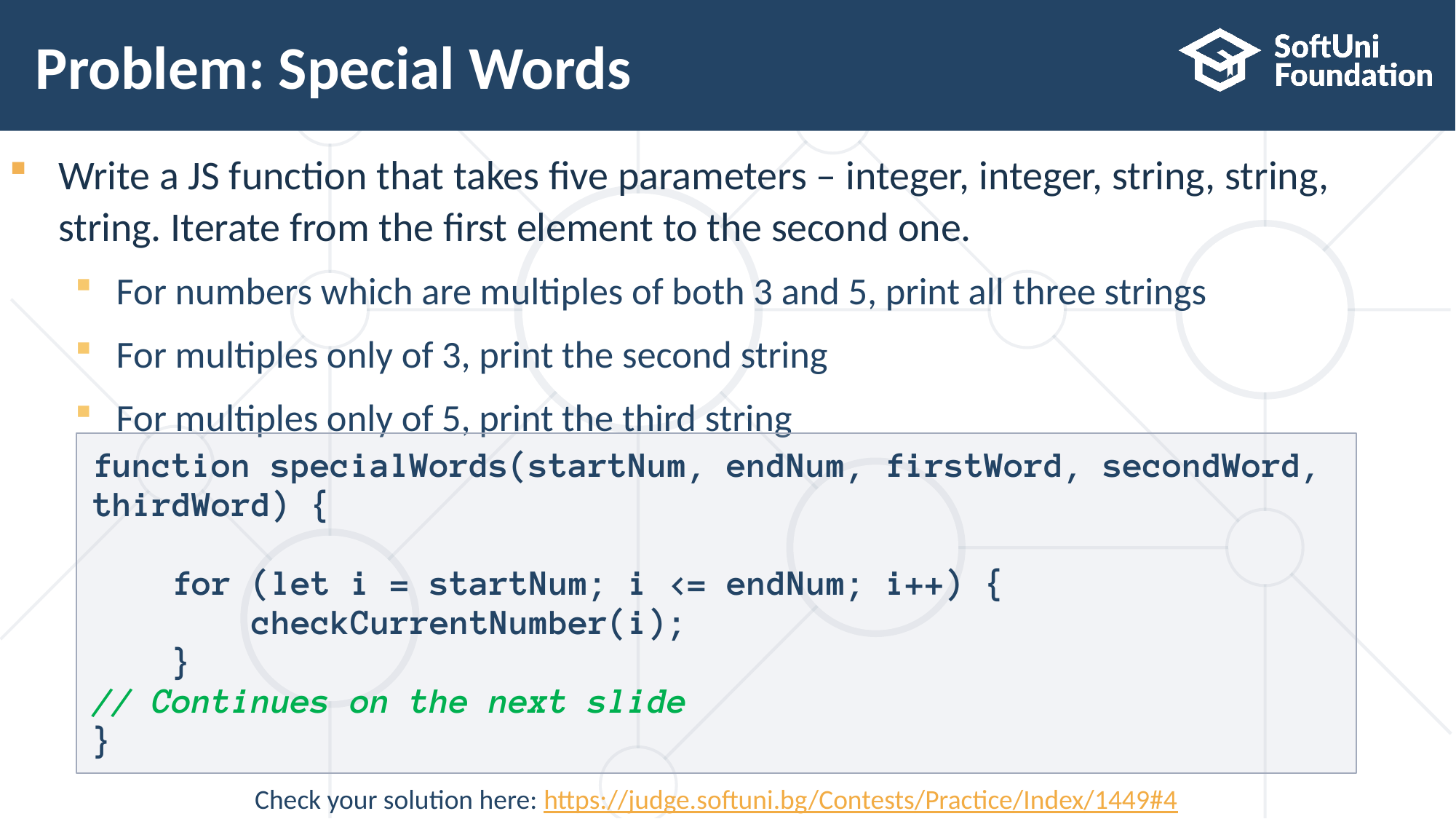

# Problem: Special Words
Write a JS function that takes five parameters – integer, integer, string, string, string. Iterate from the first element to the second one.
For numbers which are multiples of both 3 and 5, print all three strings
For multiples only of 3, print the second string
For multiples only of 5, print the third string

function specialWords(startNum, endNum, firstWord, secondWord, thirdWord) {

    for (let i = startNum; i <= endNum; i++) {
        checkCurrentNumber(i);
    }
// Continues on the next slide
}
Check your solution here: https://judge.softuni.bg/Contests/Practice/Index/1449#4